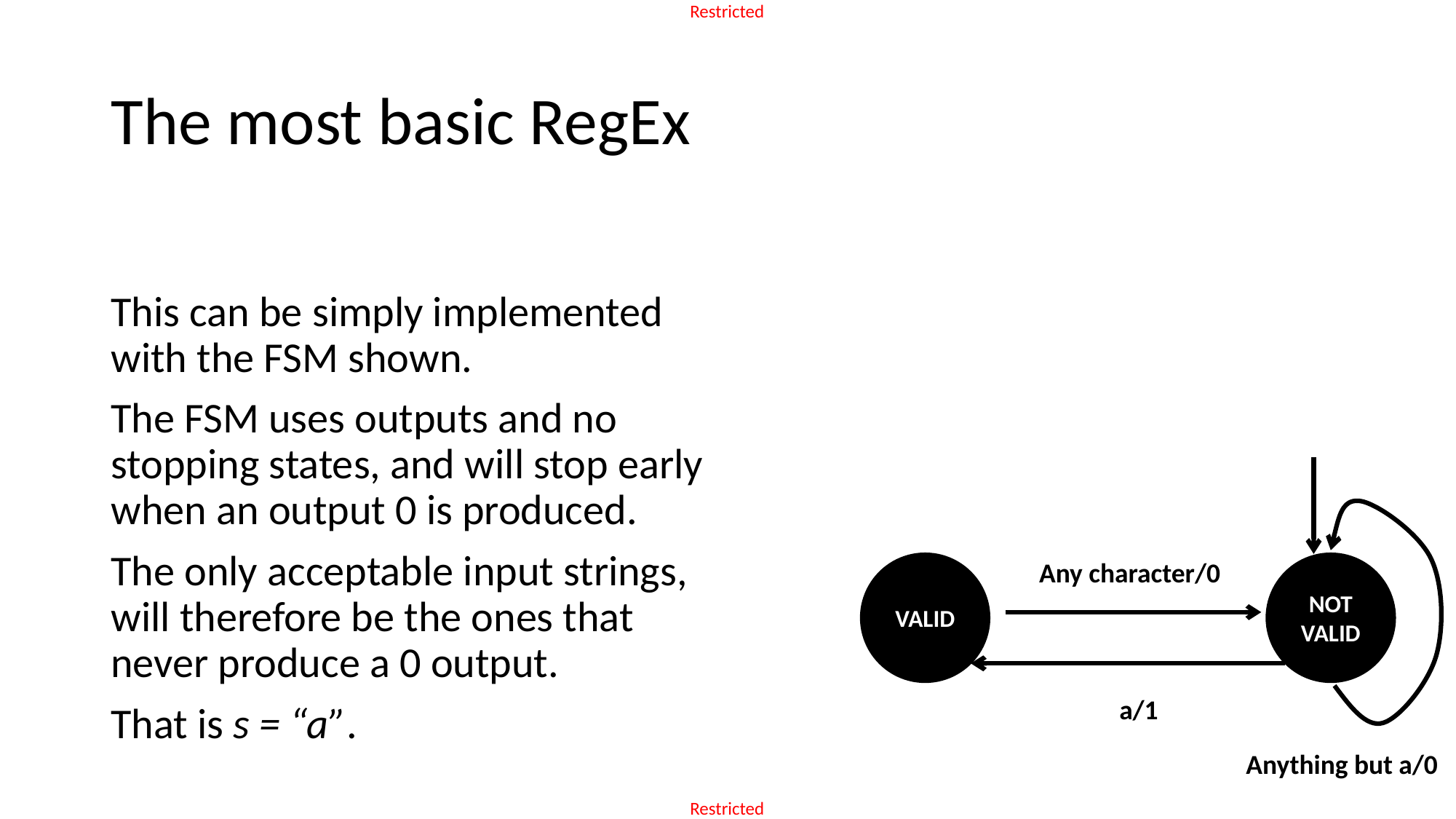

# The most basic RegEx

This can be simply implemented with the FSM shown.
The FSM uses outputs and no stopping states, and will stop early when an output 0 is produced.
The only acceptable input strings, will therefore be the ones that never produce a 0 output.
That is s = “a”.

Any character/0
VALID
NOT VALID
a/1
Anything but a/0